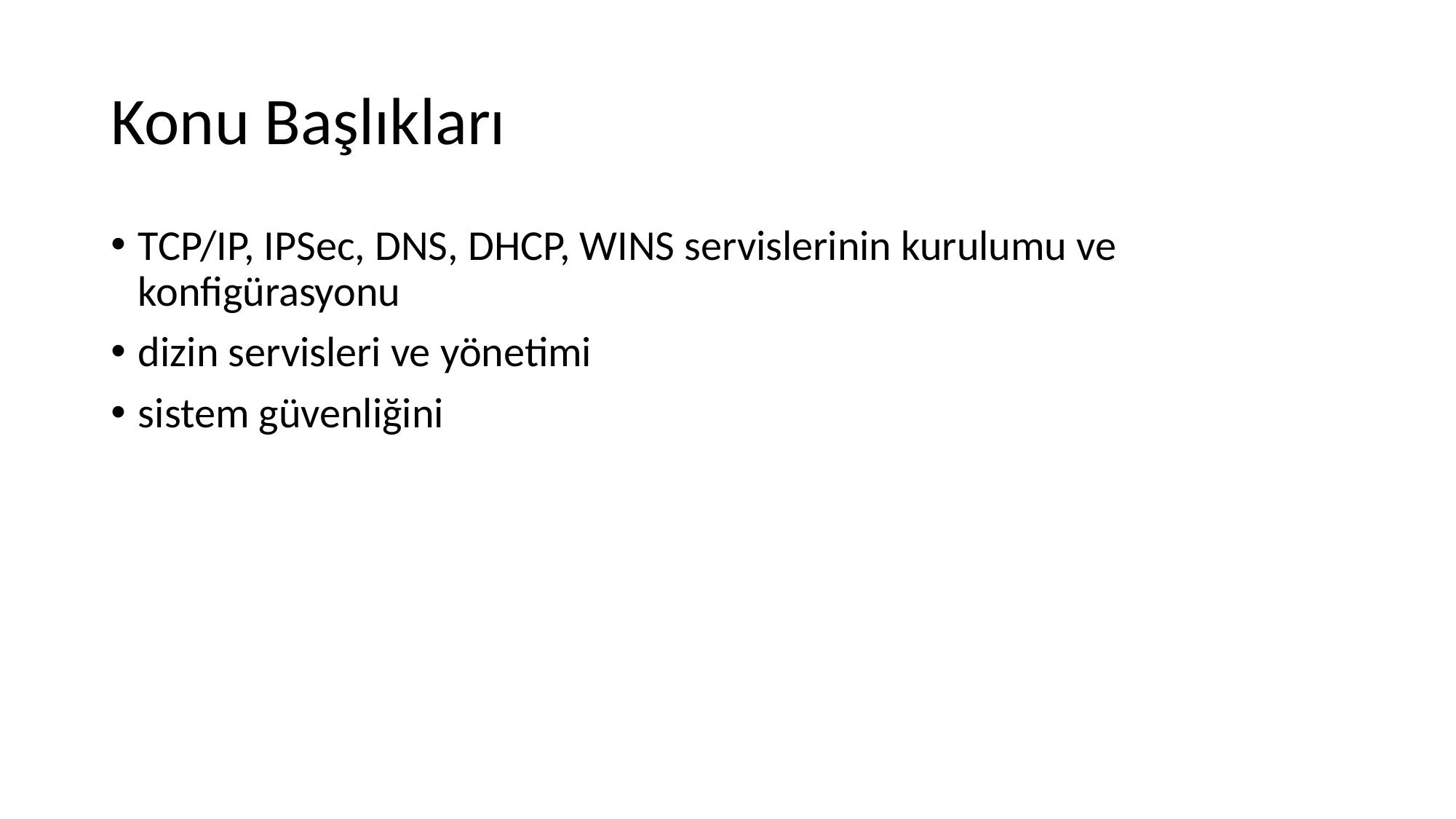

# Konu Başlıkları
TCP/IP, IPSec, DNS, DHCP, WINS servislerinin kurulumu ve konfigürasyonu
dizin servisleri ve yönetimi
sistem güvenliğini